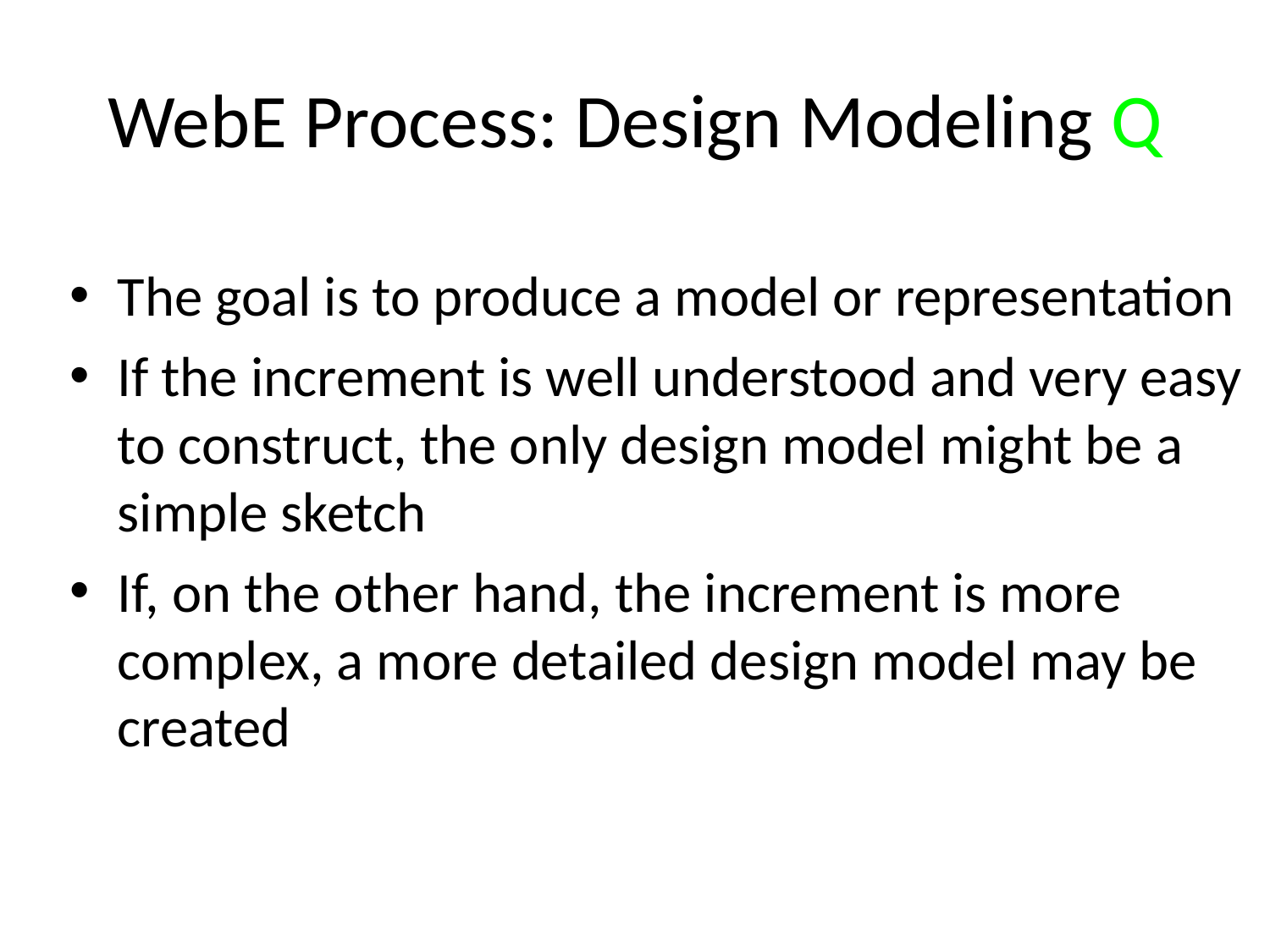

# WebE Process: Design Modeling Q
The goal is to produce a model or representation
If the increment is well understood and very easy to construct, the only design model might be a simple sketch
If, on the other hand, the increment is more complex, a more detailed design model may be created
54